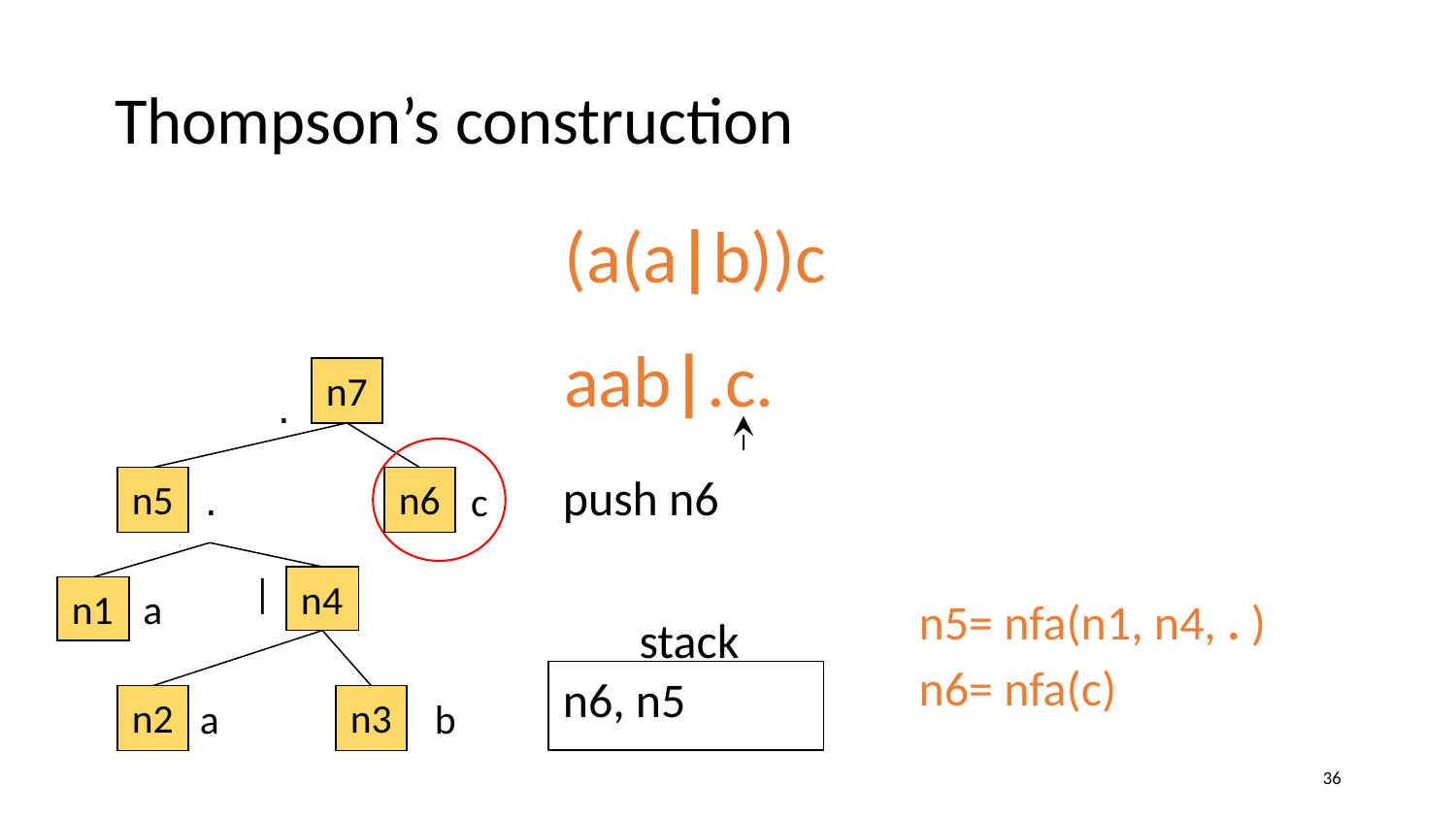

# Thompson’s construction
(a(a|b))c
aab|.c.
n7
⋅
n5
n6
c
⋅
|
n4
n1
a
n2
n3
b
a

push n6
n5= nfa(n1, n4, . )
stack
n6, n5
n6= nfa(c)
36